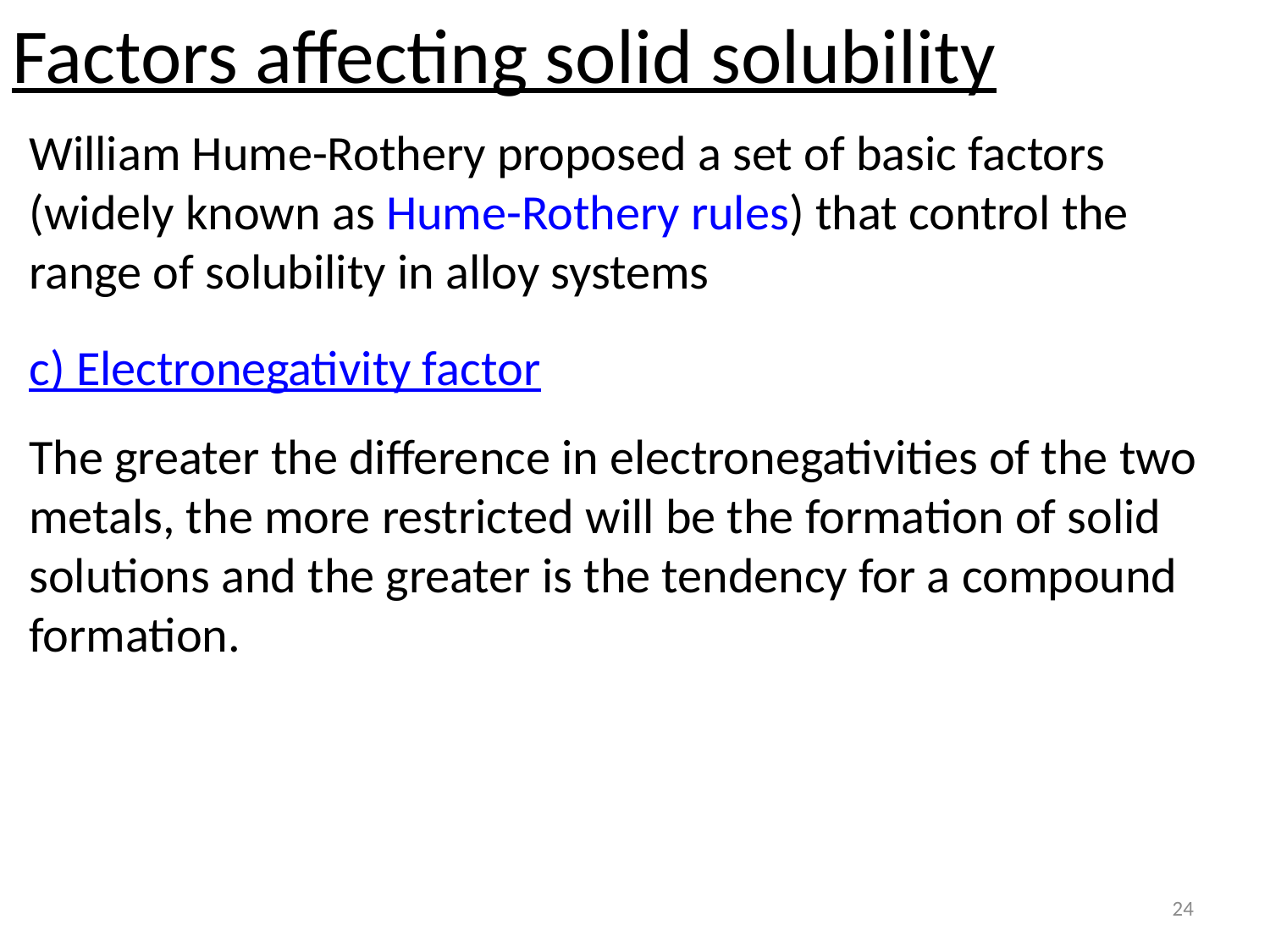

Factors affecting solid solubility
William Hume-Rothery proposed a set of basic factors (widely known as Hume-Rothery rules) that control the range of solubility in alloy systems
c) Electronegativity factor
The greater the difference in electronegativities of the two metals, the more restricted will be the formation of solid solutions and the greater is the tendency for a compound formation.
24